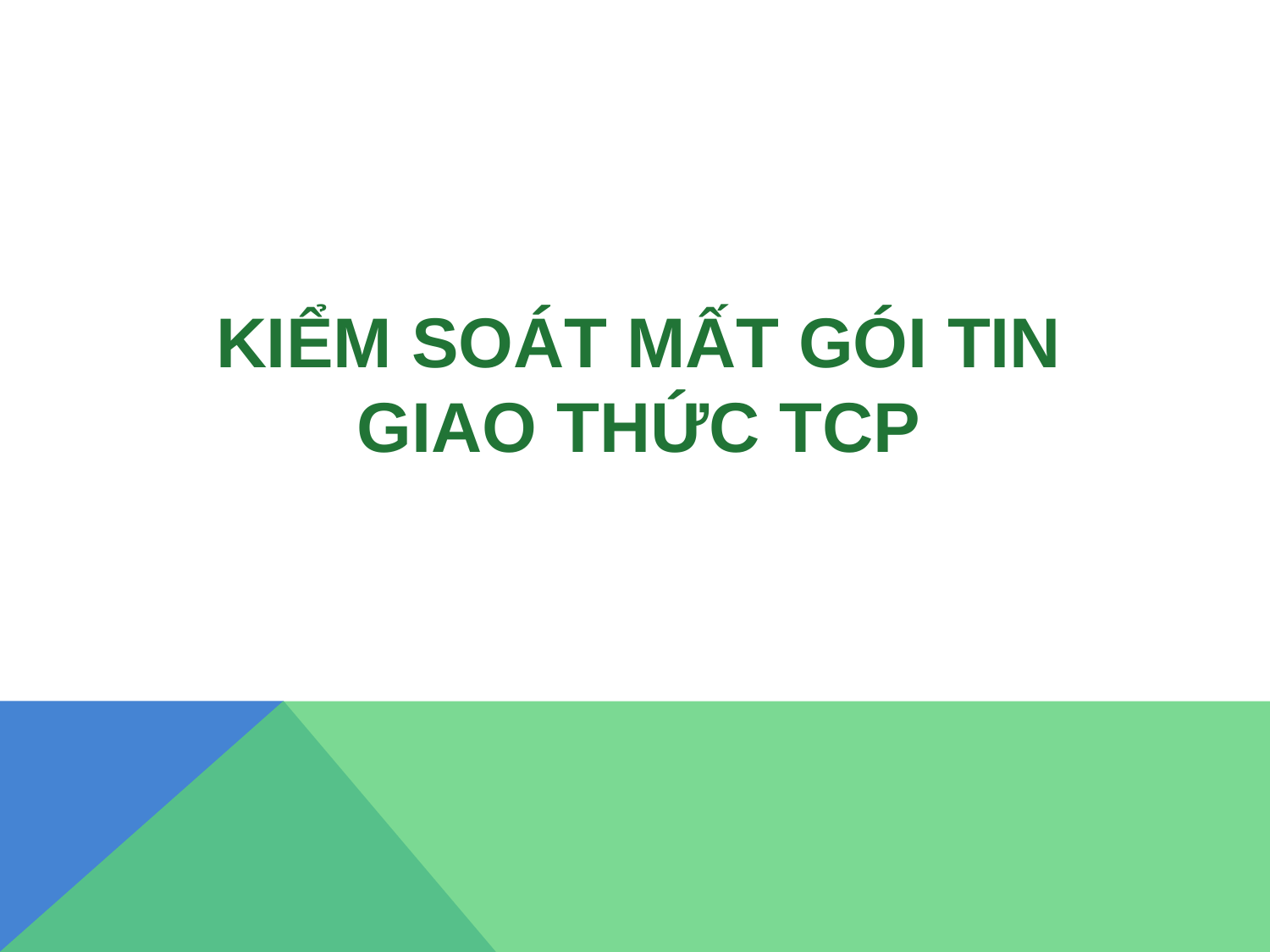

# Kiểm soát mất gói tin giao thức tcp